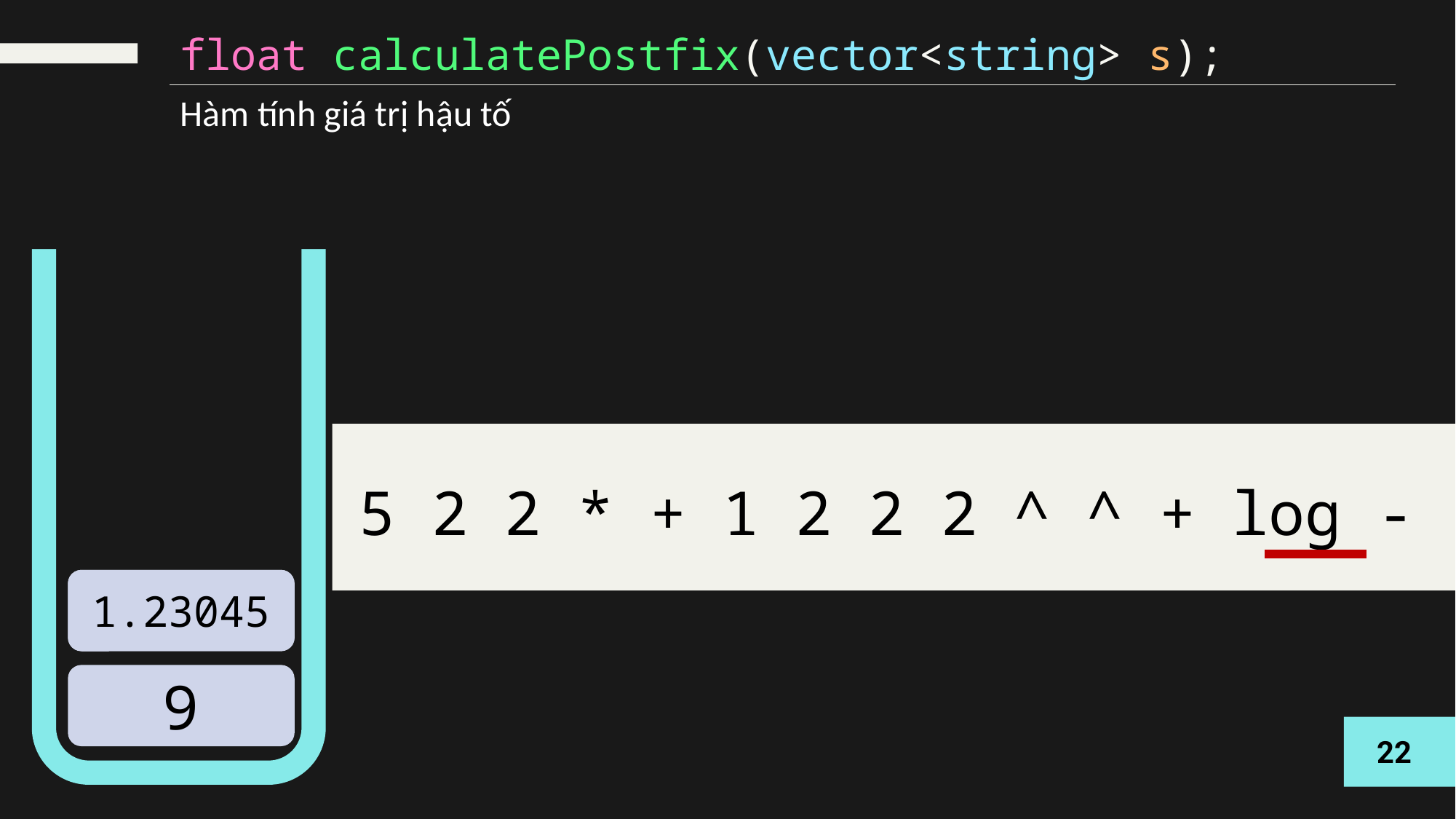

float calculatePostfix(vector<string> s);

Hàm tính giá trị hậu tố

5 2 2 * + 1 2 2 2 ^ ^ + log -
1.23045
17
9

22